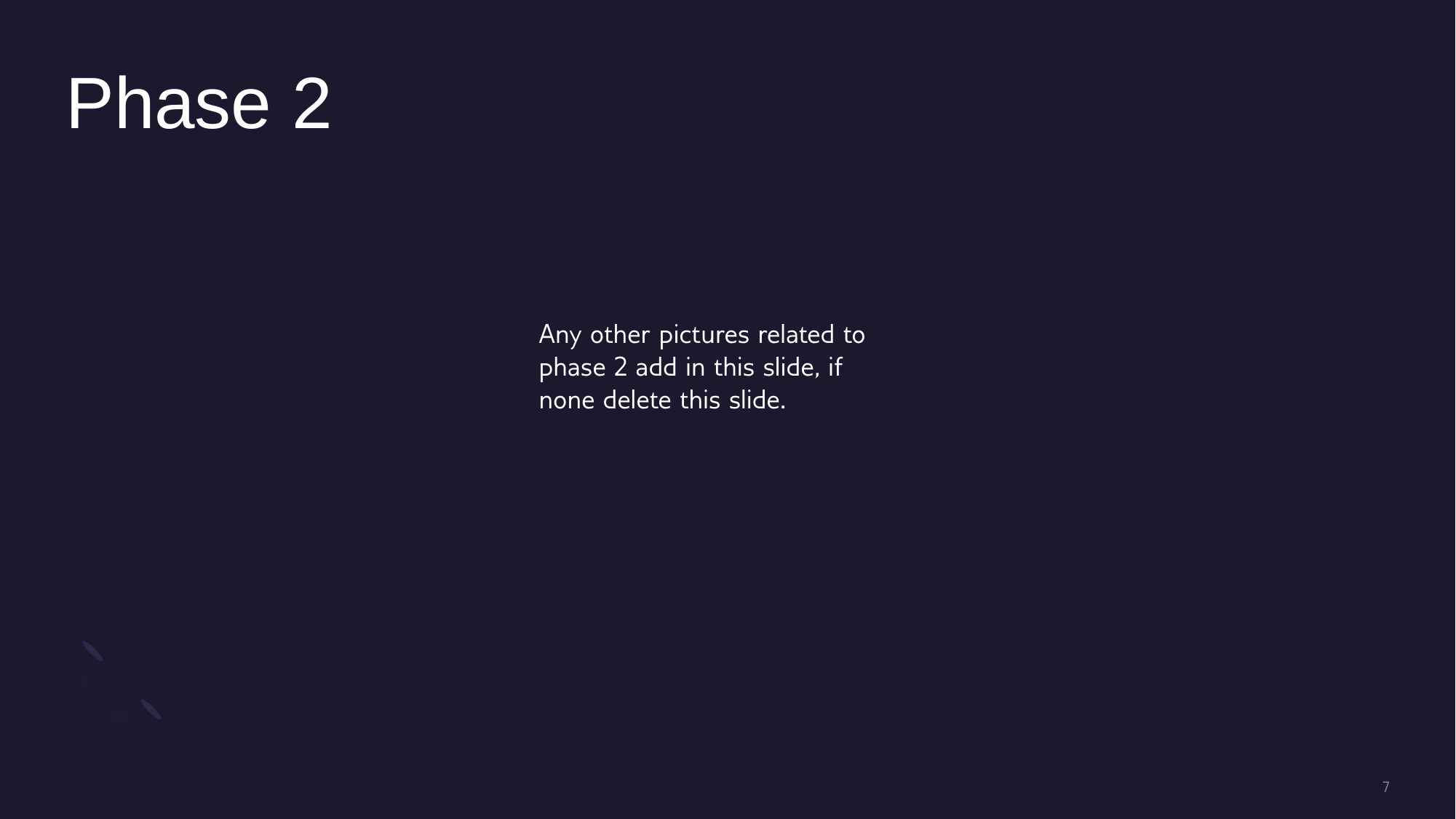

# Phase 2
Any other pictures related to phase 2 add in this slide, if none delete this slide.
7